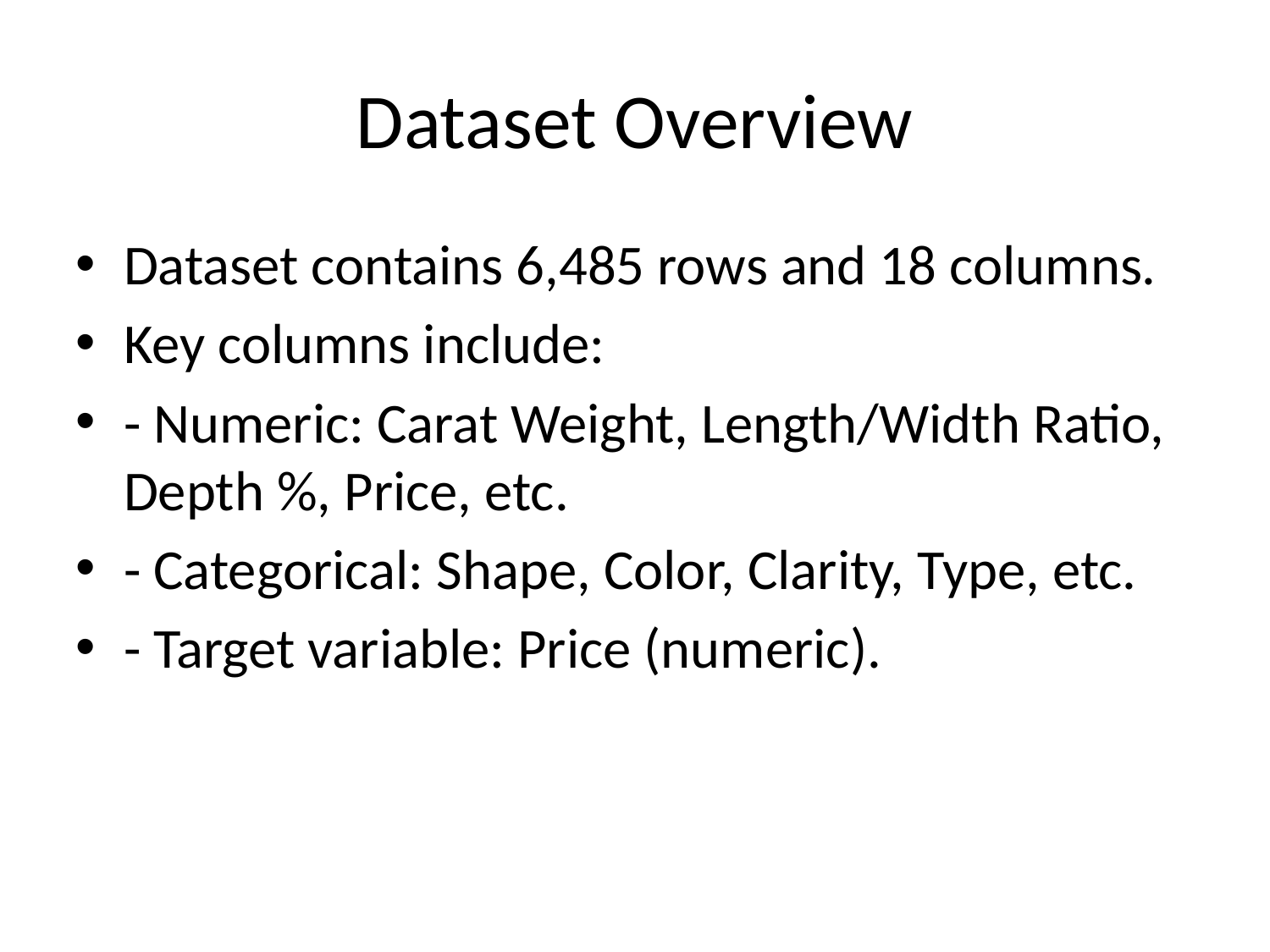

Dataset Overview
Dataset contains 6,485 rows and 18 columns.
Key columns include:
- Numeric: Carat Weight, Length/Width Ratio, Depth %, Price, etc.
- Categorical: Shape, Color, Clarity, Type, etc.
- Target variable: Price (numeric).